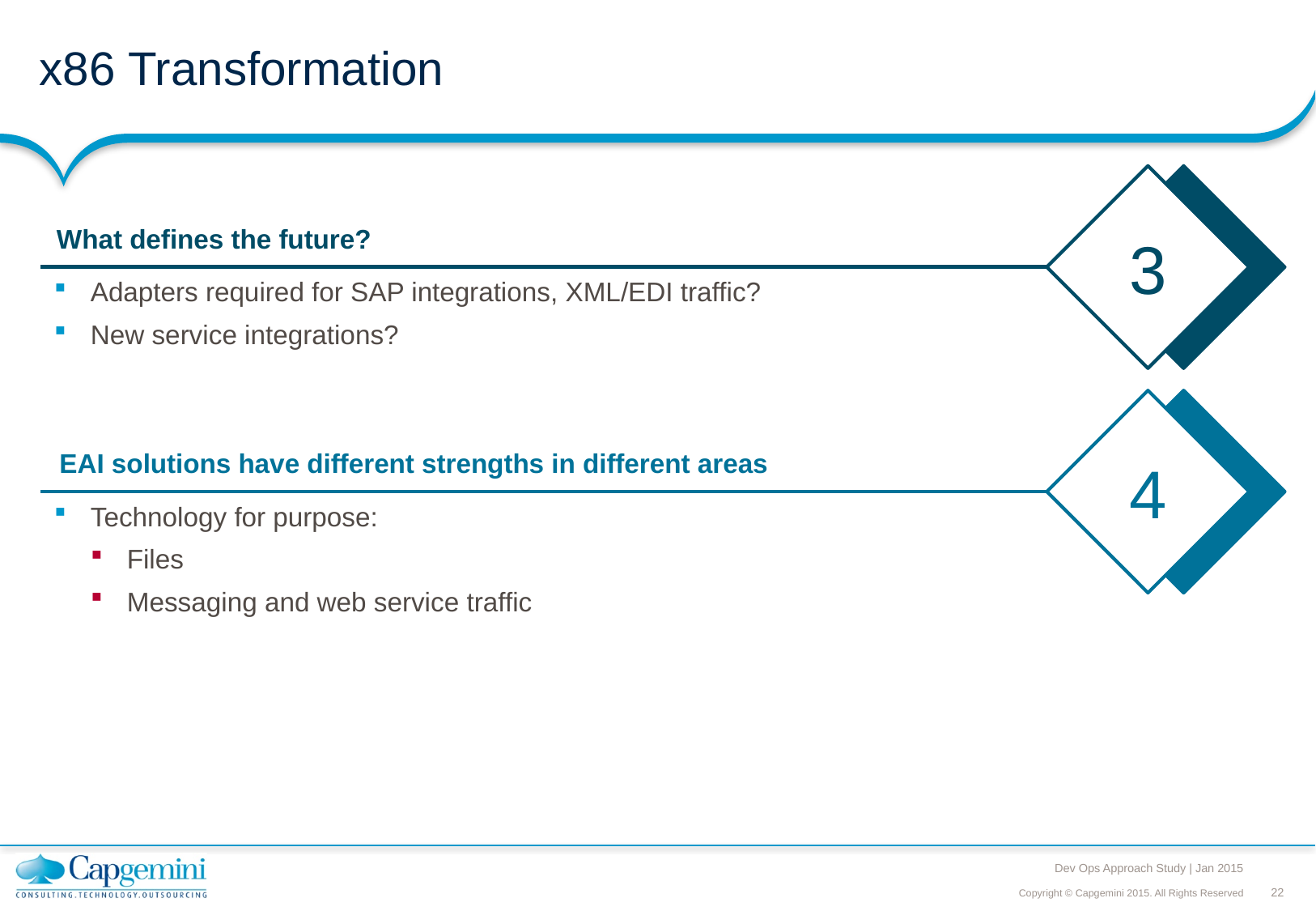

# x86 Transformation
3

What defines the future?
Adapters required for SAP integrations, XML/EDI traffic?
New service integrations?
4

EAI solutions have different strengths in different areas
Technology for purpose:
Files
Messaging and web service traffic